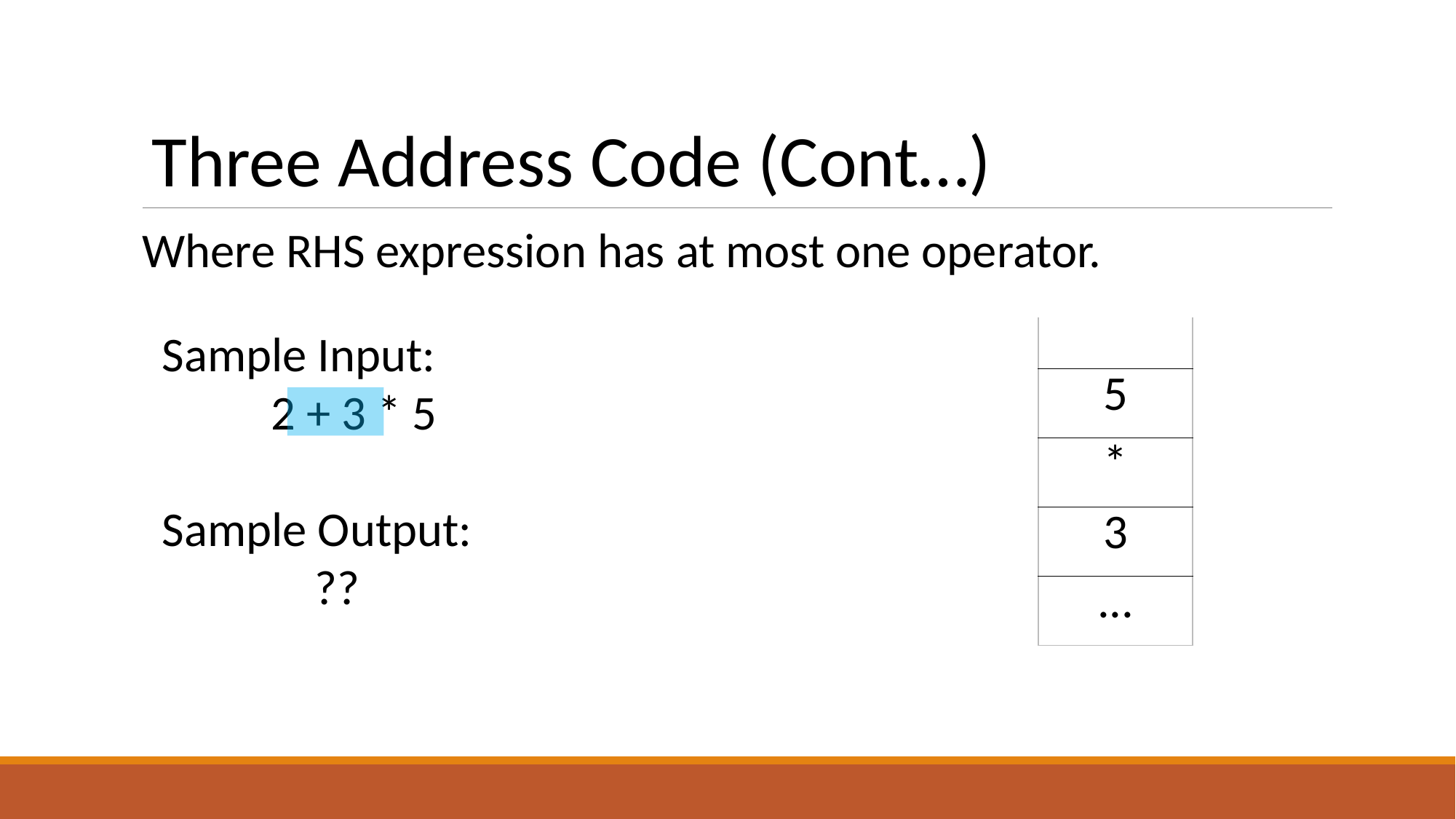

#
Three Address Code (Cont…)
Where RHS expression has at most one operator.

Sample Input:
	2 + 3 * 5

Sample Output:
              ??

|  |
| --- |
| 5 |
| \* |
| 3 |
| ... |